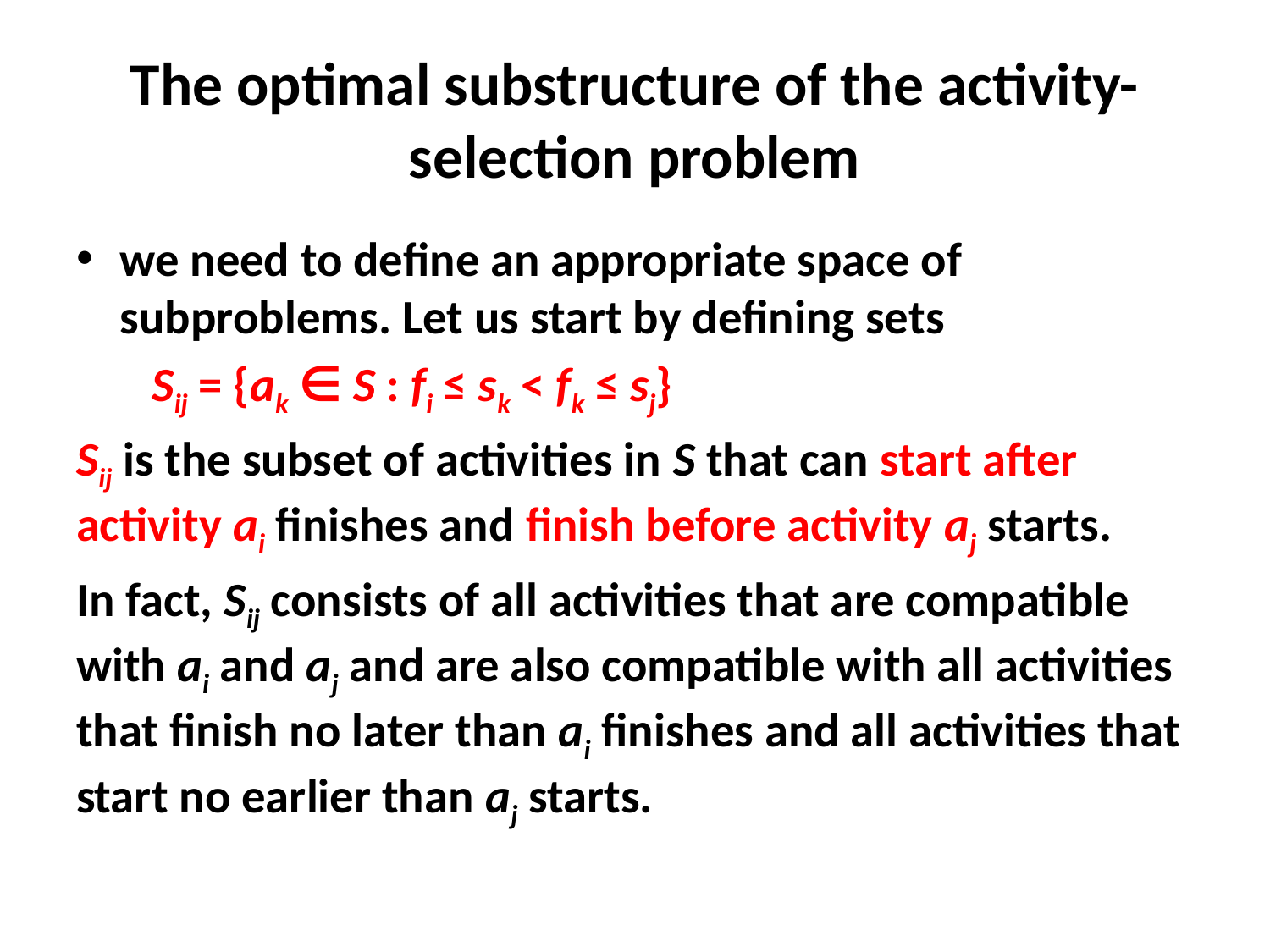

# The optimal substructure of the activity-selection problem
we need to define an appropriate space of subproblems. Let us start by defining sets
       Sij = {ak ∈ S : fi ≤ sk < fk ≤ sj}
Sij is the subset of activities in S that can start after activity ai finishes and finish before activity aj starts.
In fact, Sij consists of all activities that are compatible with ai and aj and are also compatible with all activities that finish no later than ai finishes and all activities that start no earlier than aj starts.